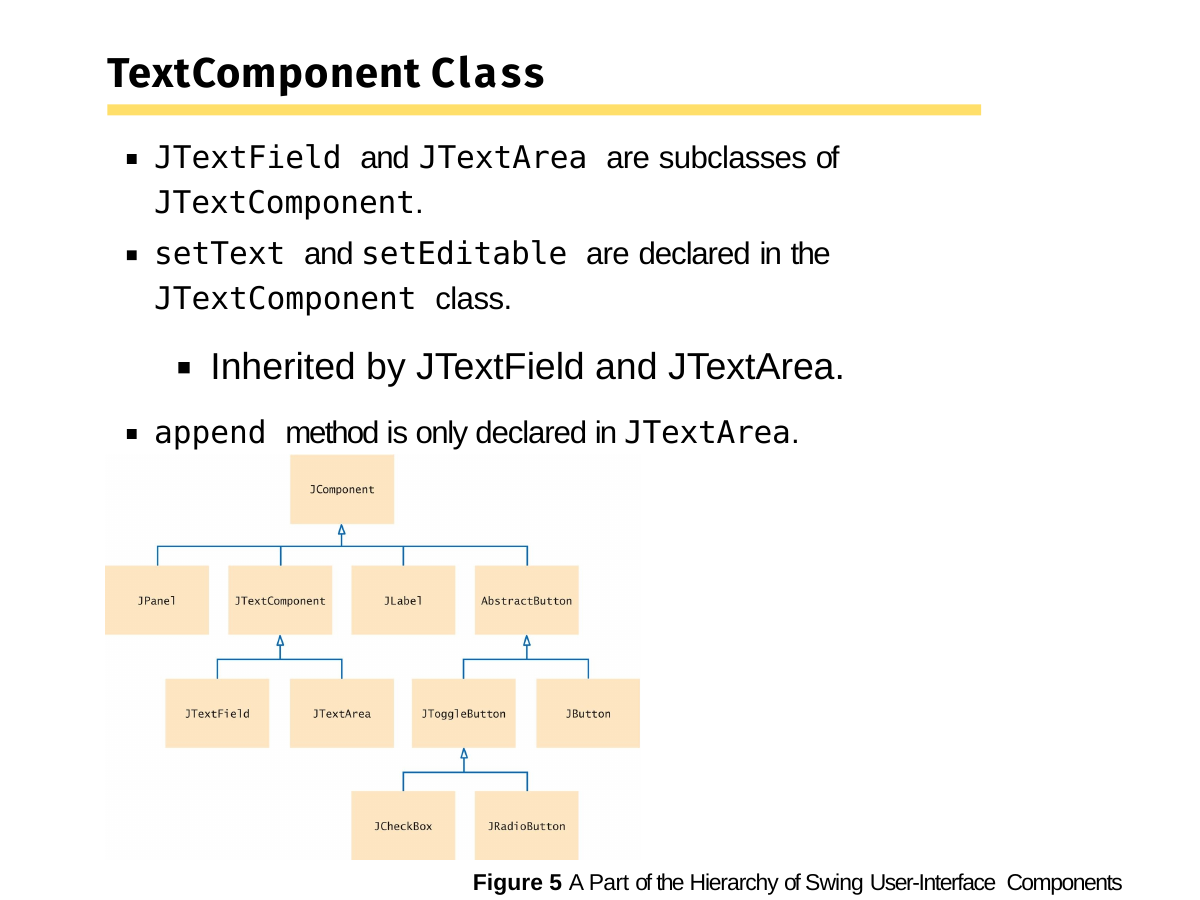

# TextComponent Class
JTextField and JTextArea are subclasses of
JTextComponent.
setText and setEditable are declared in the
JTextComponent class.
Inherited by JTextField and JTextArea.
append method is only declared in JTextArea.

Figure 5 A Part of the Hierarchy of Swing User-Interface  Components